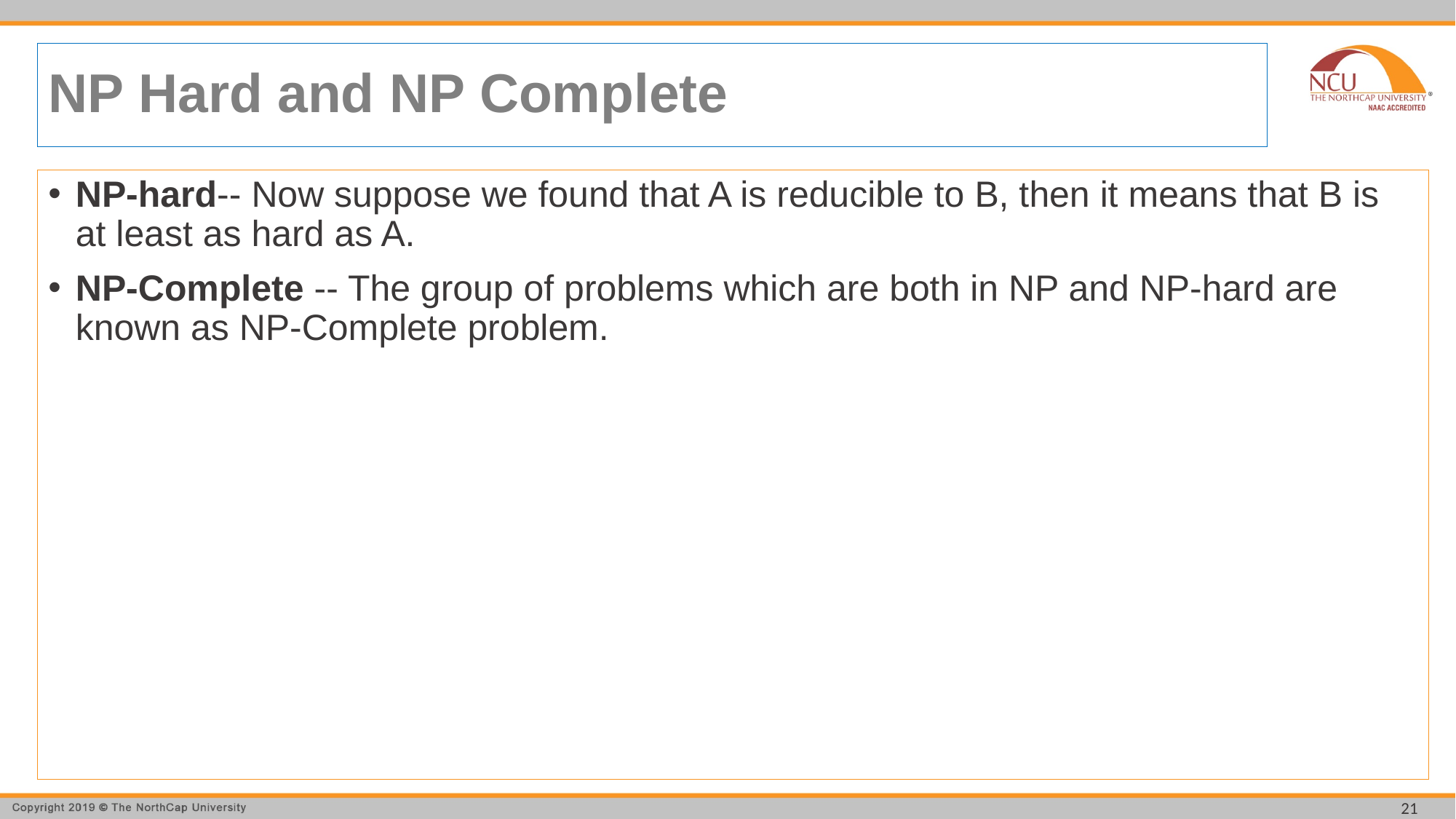

# NP Hard and NP Complete
NP-hard-- Now suppose we found that A is reducible to B, then it means that B is at least as hard as A.
NP-Complete -- The group of problems which are both in NP and NP-hard are known as NP-Complete problem.

21